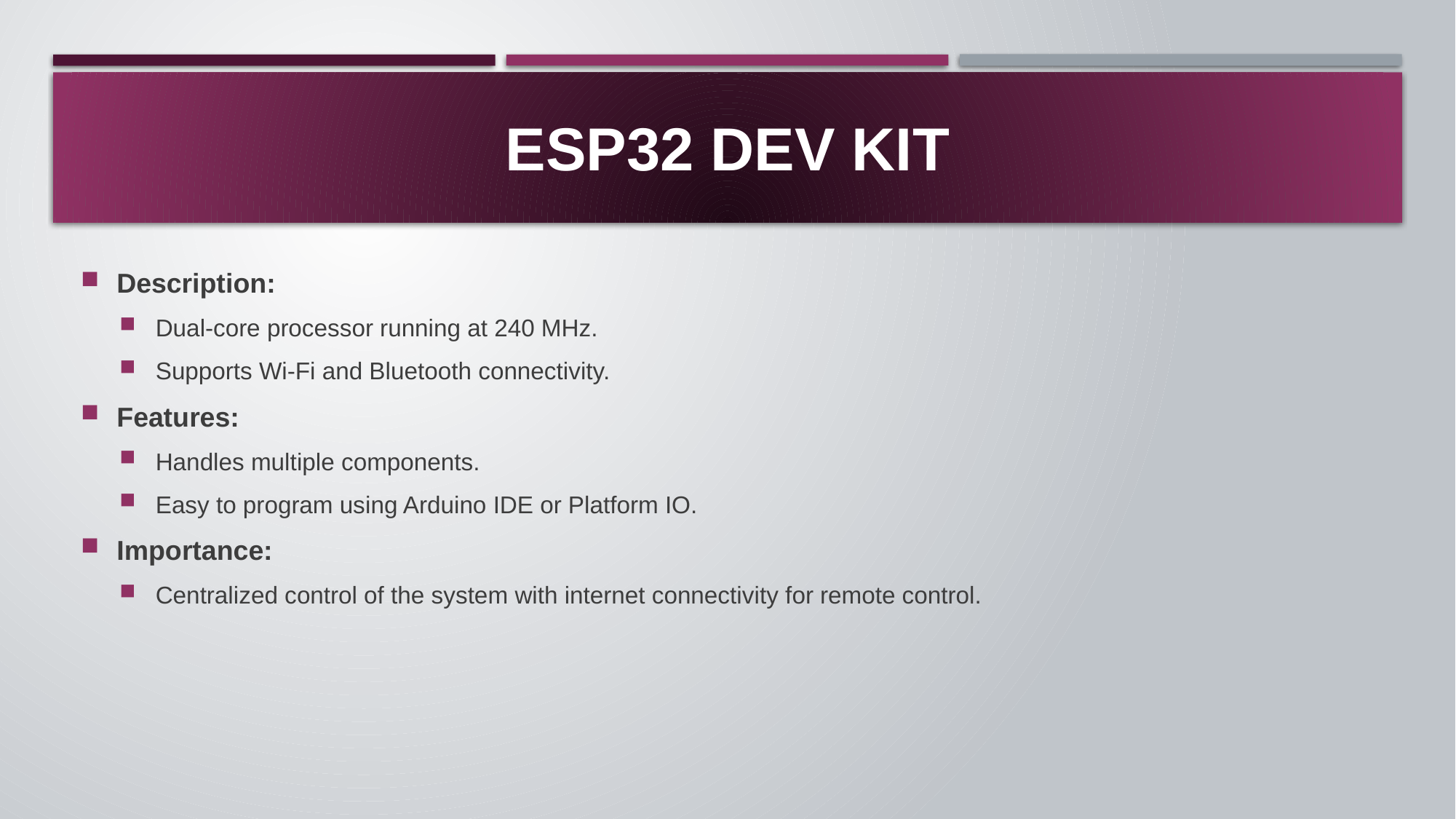

# ESP32 Dev Kit
Description:
Dual-core processor running at 240 MHz.
Supports Wi-Fi and Bluetooth connectivity.
Features:
Handles multiple components.
Easy to program using Arduino IDE or Platform IO.
Importance:
Centralized control of the system with internet connectivity for remote control.